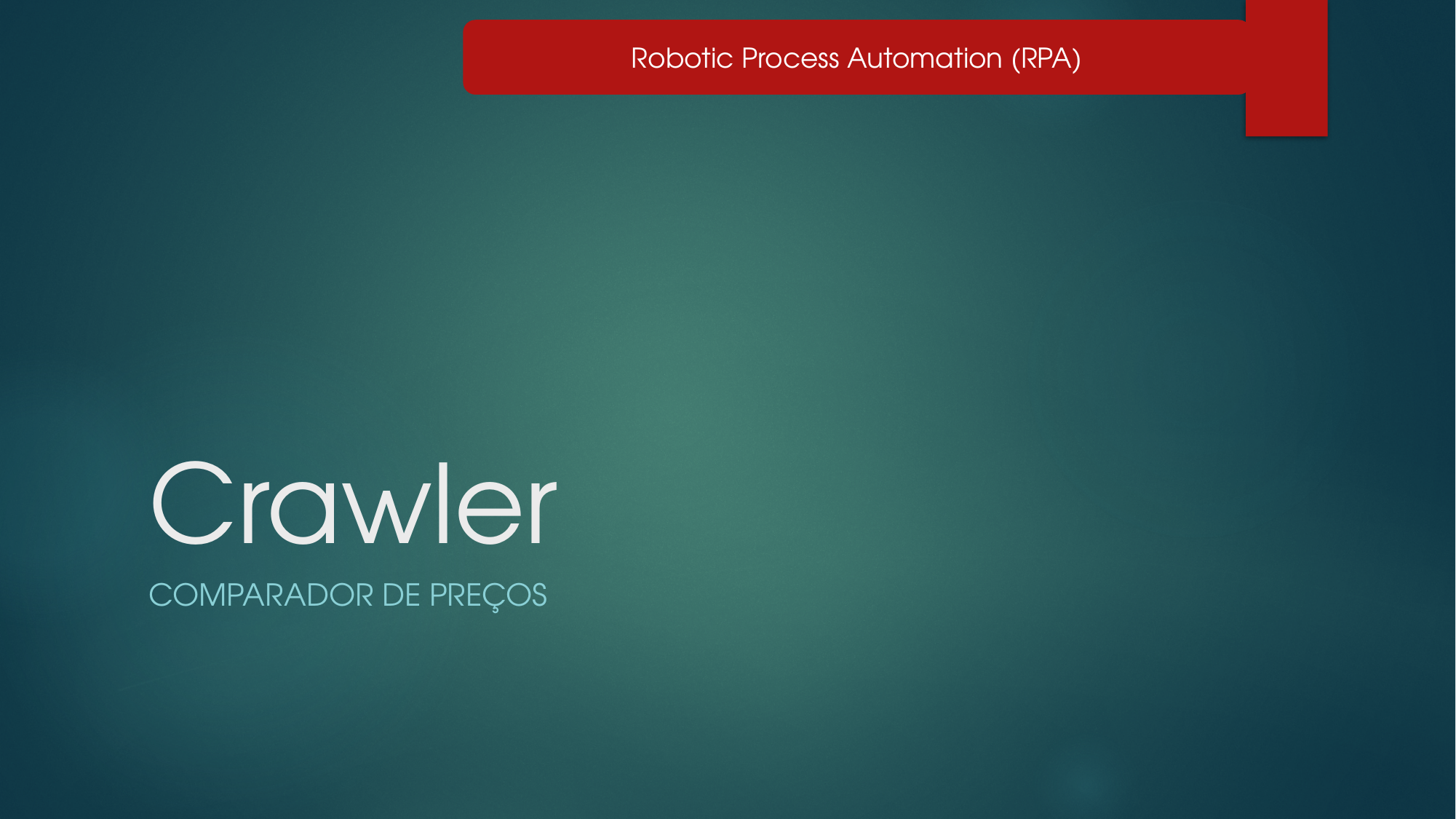

Robotic Process Automation (RPA)
# Crawler
Comparador de Preços